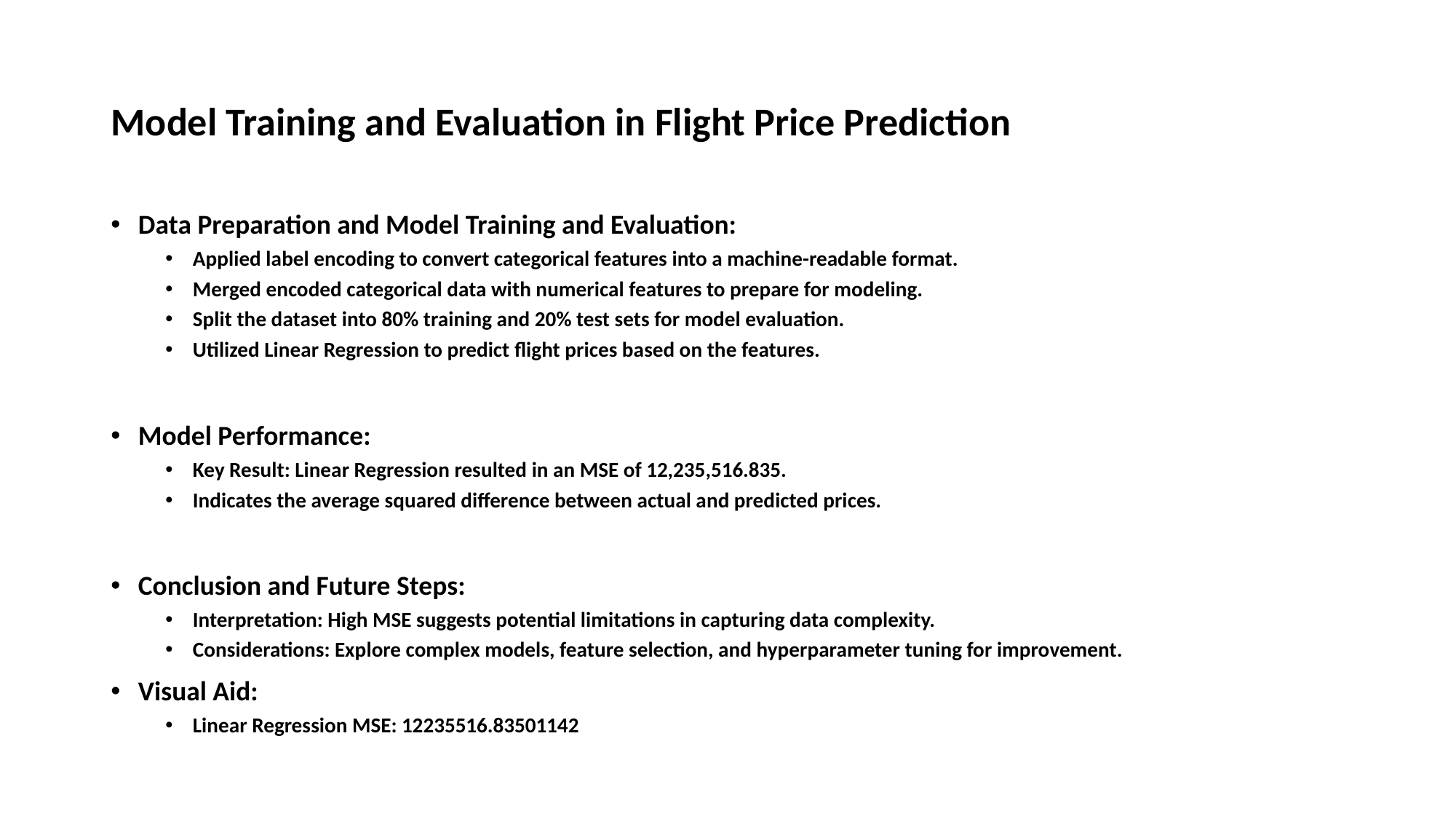

# Model Training and Evaluation in Flight Price Prediction

Data Preparation and Model Training and Evaluation:
Applied label encoding to convert categorical features into a machine-readable format.
Merged encoded categorical data with numerical features to prepare for modeling.
Split the dataset into 80% training and 20% test sets for model evaluation.
Utilized Linear Regression to predict flight prices based on the features.

Model Performance:
Key Result: Linear Regression resulted in an MSE of 12,235,516.835.
Indicates the average squared difference between actual and predicted prices.

Conclusion and Future Steps:
Interpretation: High MSE suggests potential limitations in capturing data complexity.
Considerations: Explore complex models, feature selection, and hyperparameter tuning for improvement.
Visual Aid:
Linear Regression MSE: 12235516.83501142